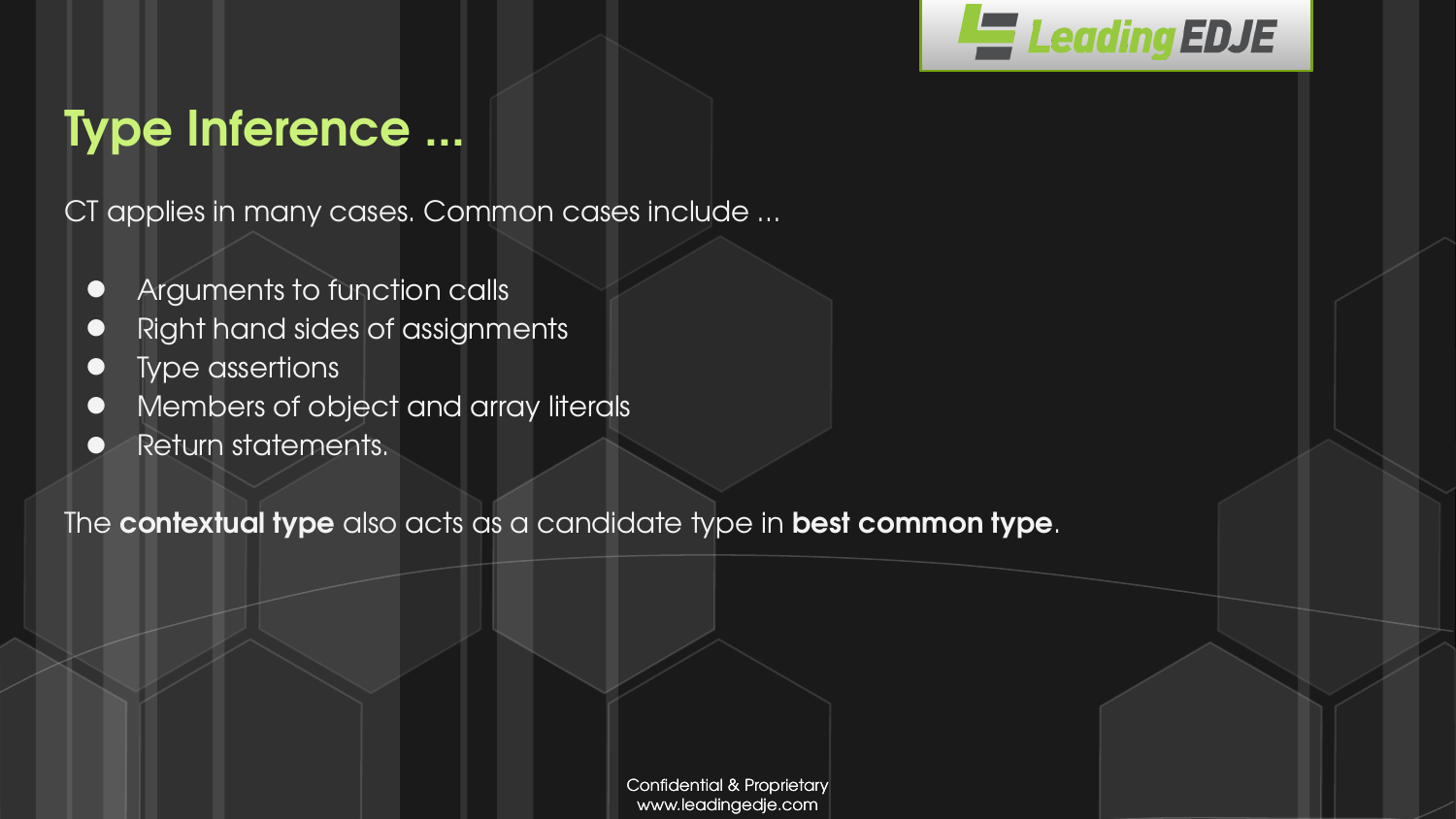

# Type Inference ...
CT applies in many cases. Common cases include …

Arguments to function calls
Right hand sides of assignments
Type assertions
Members of object and array literals
Return statements.

The contextual type also acts as a candidate type in best common type.